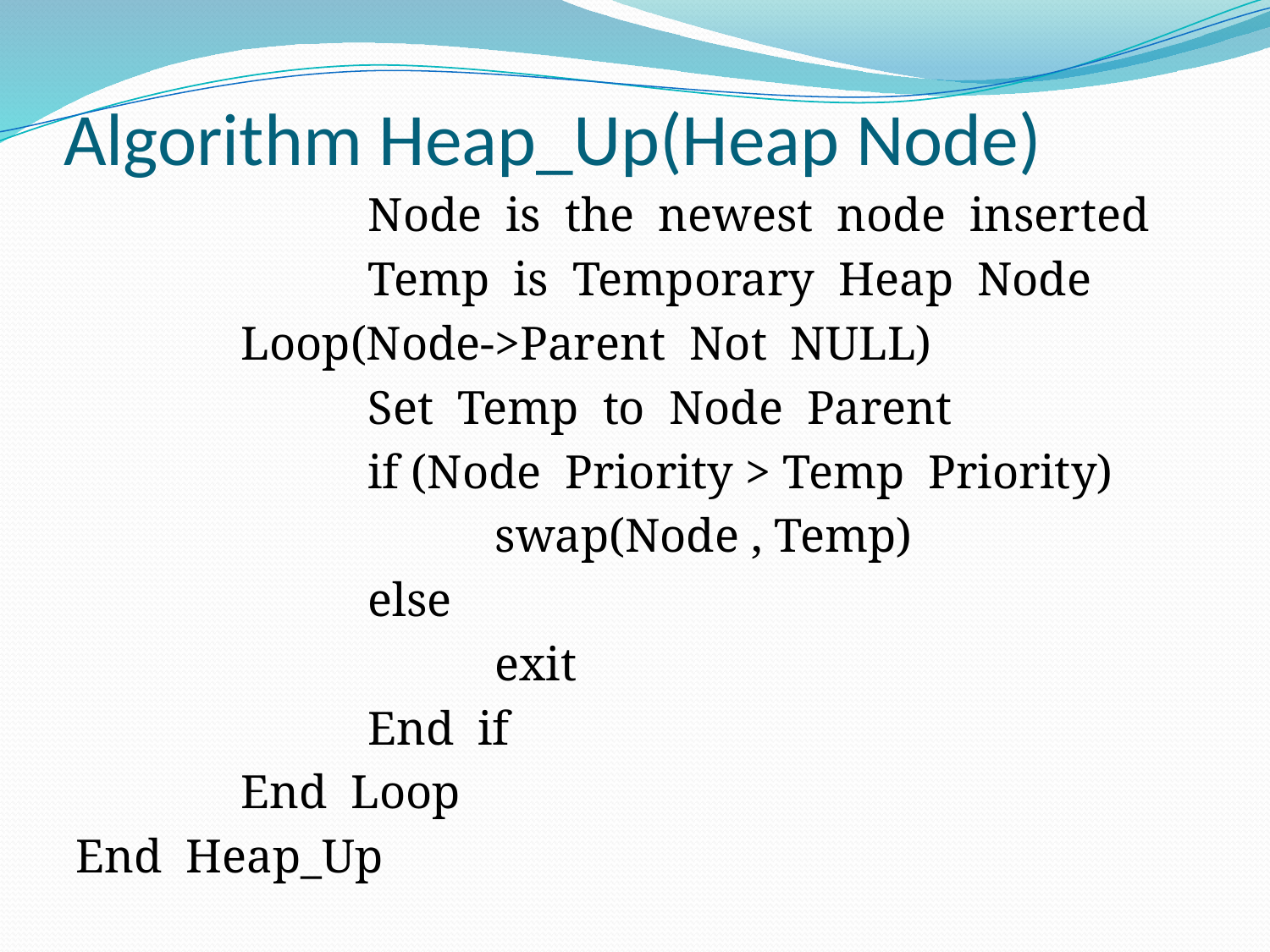

# Algorithm Heap_Up(Heap Node)
			Node  is  the  newest  node  inserted
			Temp  is  Temporary  Heap  Node
		Loop(Node->Parent  Not  NULL)
			Set  Temp  to  Node  Parent
			if (Node  Priority > Temp  Priority)
				swap(Node , Temp)
			else
				exit
			End  if
		End  Loop
End  Heap_Up